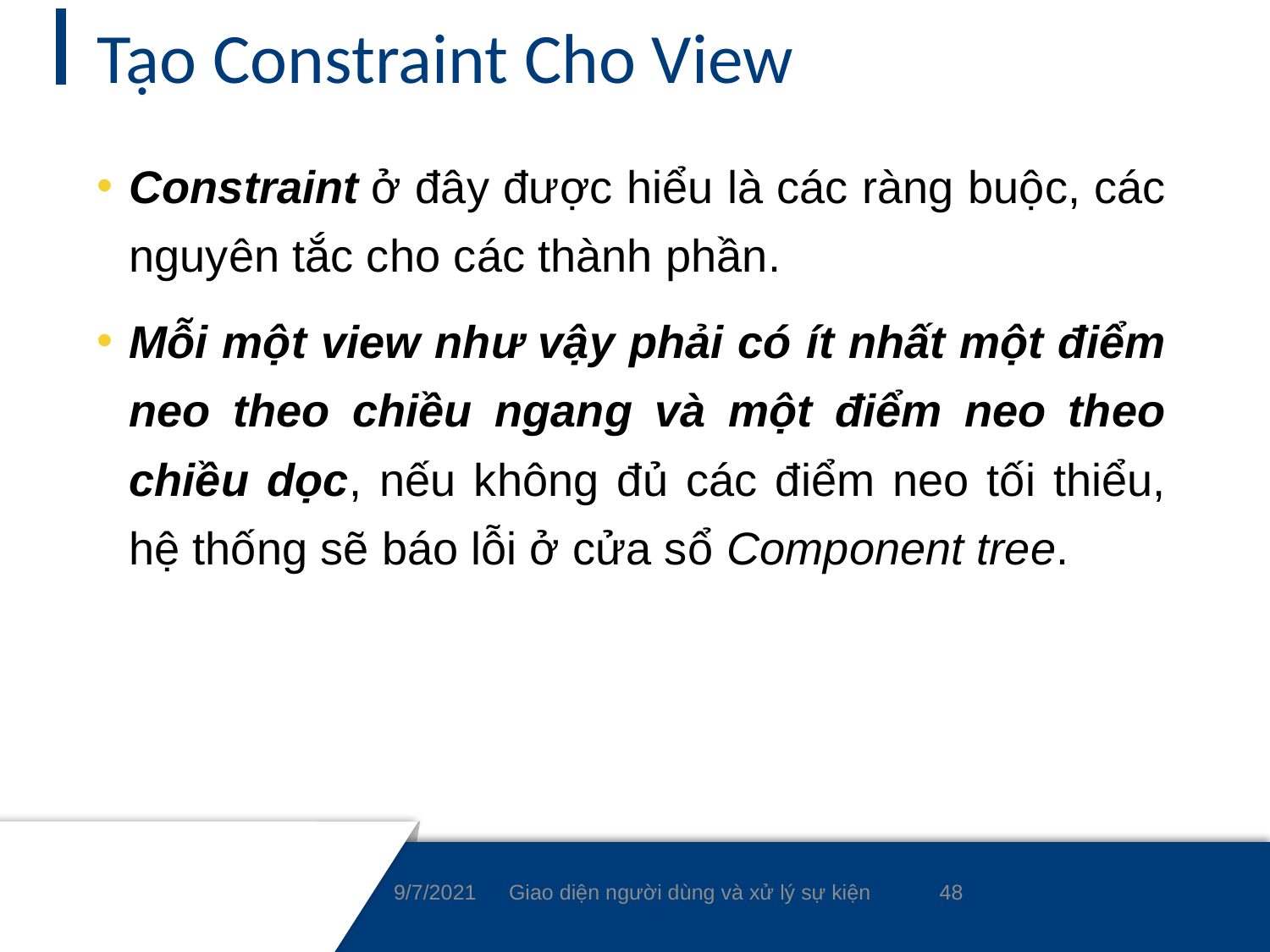

# Tạo Constraint Cho View
Constraint ở đây được hiểu là các ràng buộc, các nguyên tắc cho các thành phần.
Mỗi một view như vậy phải có ít nhất một điểm neo theo chiều ngang và một điểm neo theo chiều dọc, nếu không đủ các điểm neo tối thiểu, hệ thống sẽ báo lỗi ở cửa sổ Component tree.
48
9/7/2021
Giao diện người dùng và xử lý sự kiện